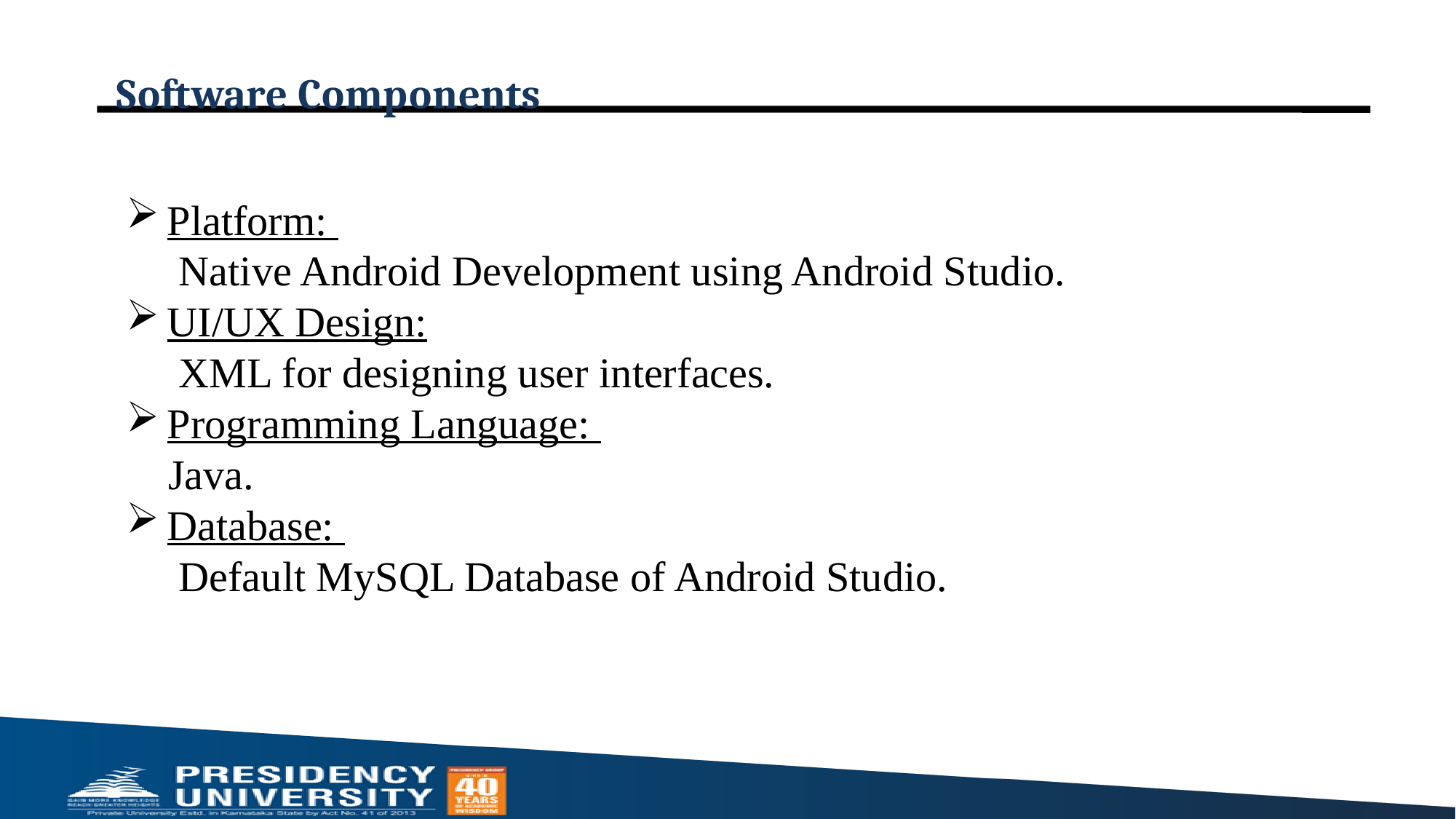

# Software Components

Platform:
     Native Android Development using Android Studio.
UI/UX Design:
     XML for designing user interfaces.
Programming Language:
    Java.
Database:
     Default MySQL Database of Android Studio.